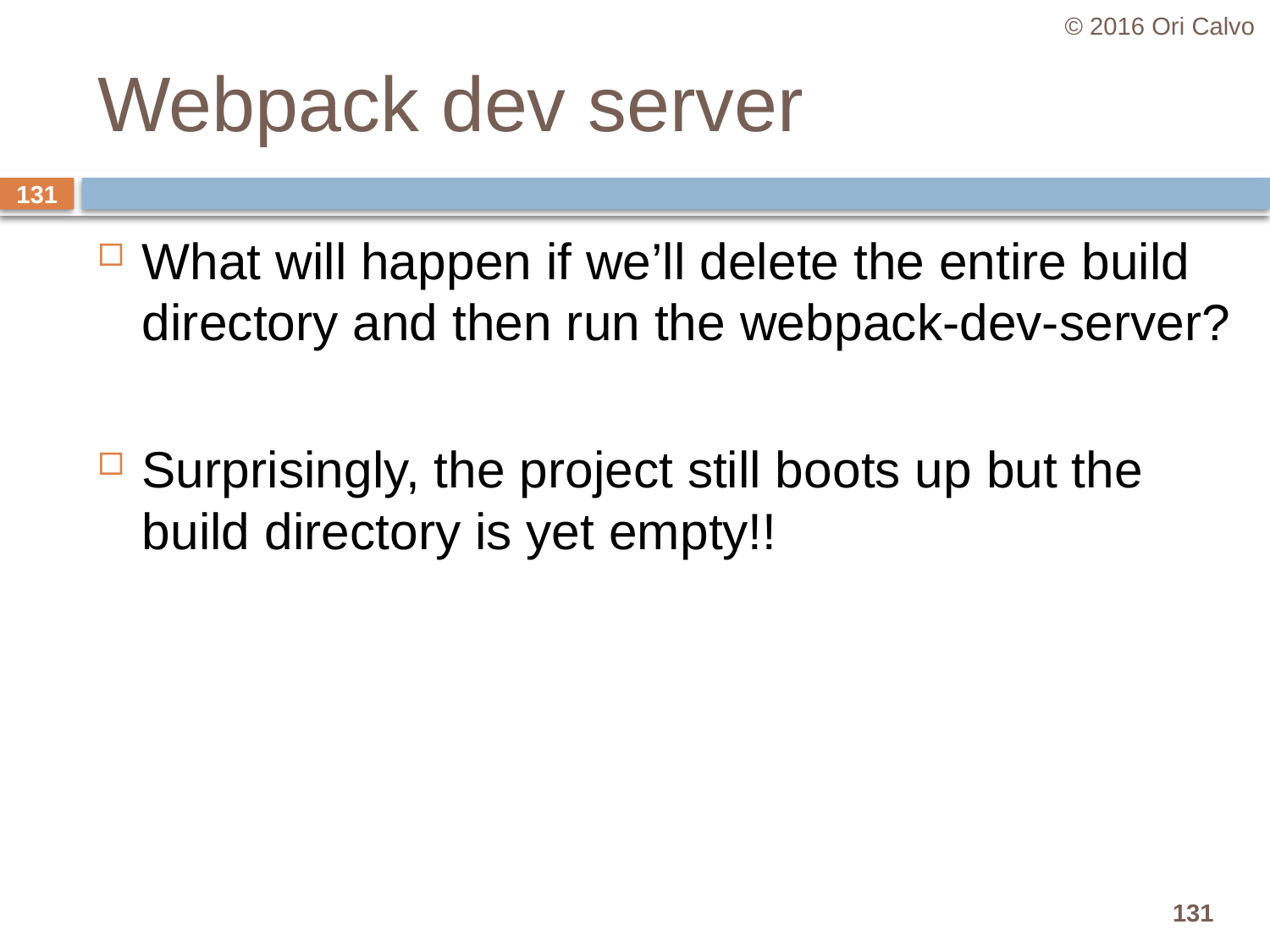

© 2016 Ori Calvo
# Webpack dev server
131
What will happen if we’ll delete the entire build directory and then run the webpack-dev-server?

Surprisingly, the project still boots up but the build directory is yet empty!!